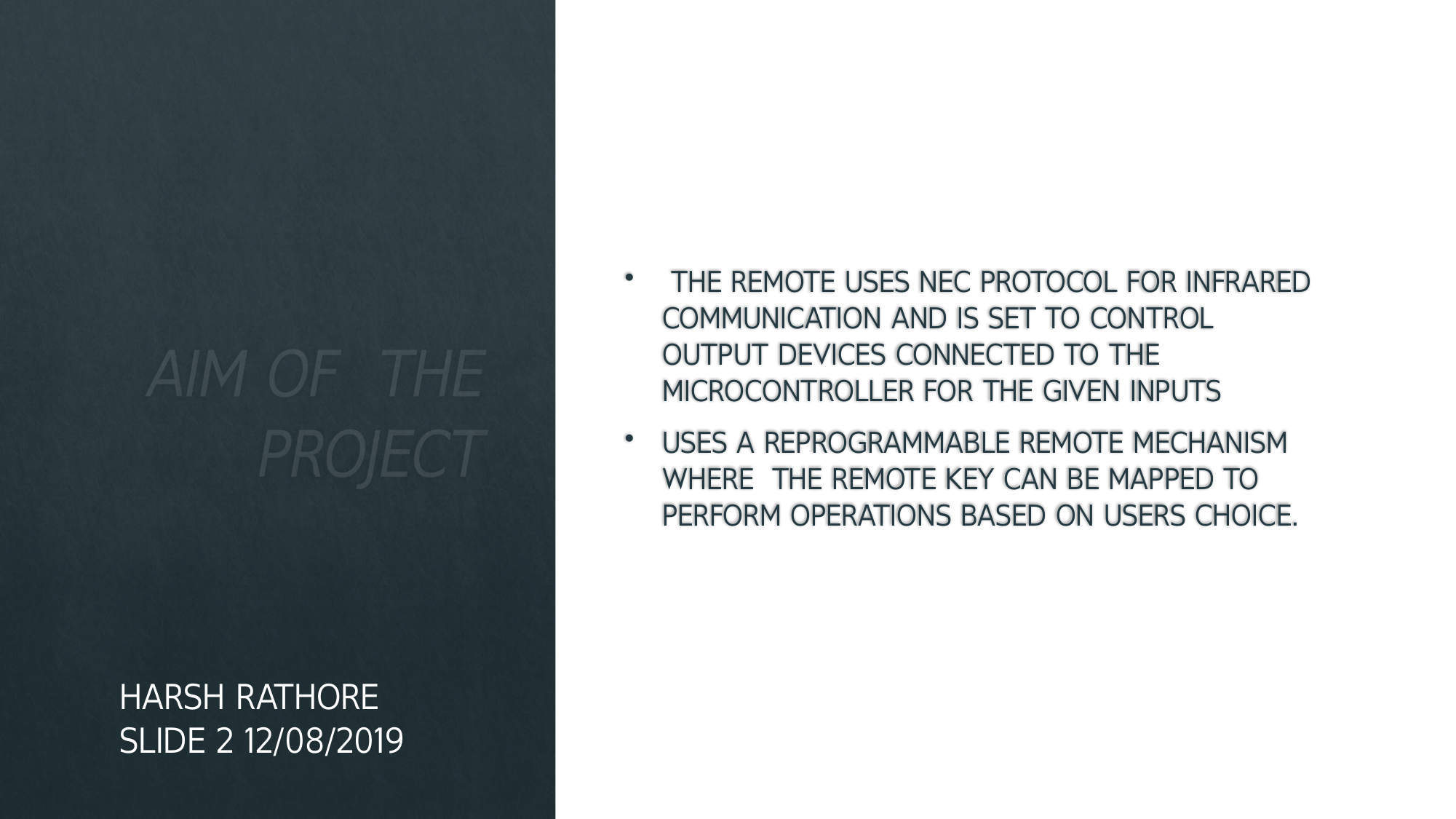

THE REMOTE USES NEC PROTOCOL FOR INFRARED COMMUNICATION AND IS SET TO CONTROL OUTPUT DEVICES CONNECTED TO THE MICROCONTROLLER FOR THE GIVEN INPUTS
USES A REPROGRAMMABLE REMOTE MECHANISM  WHERE  THE REMOTE KEY CAN BE MAPPED TO PERFORM OPERATIONS BASED ON USERS CHOICE.

# AIM OF  THE PROJECT
HARSH RATHORE
SLIDE 2 12/08/2019